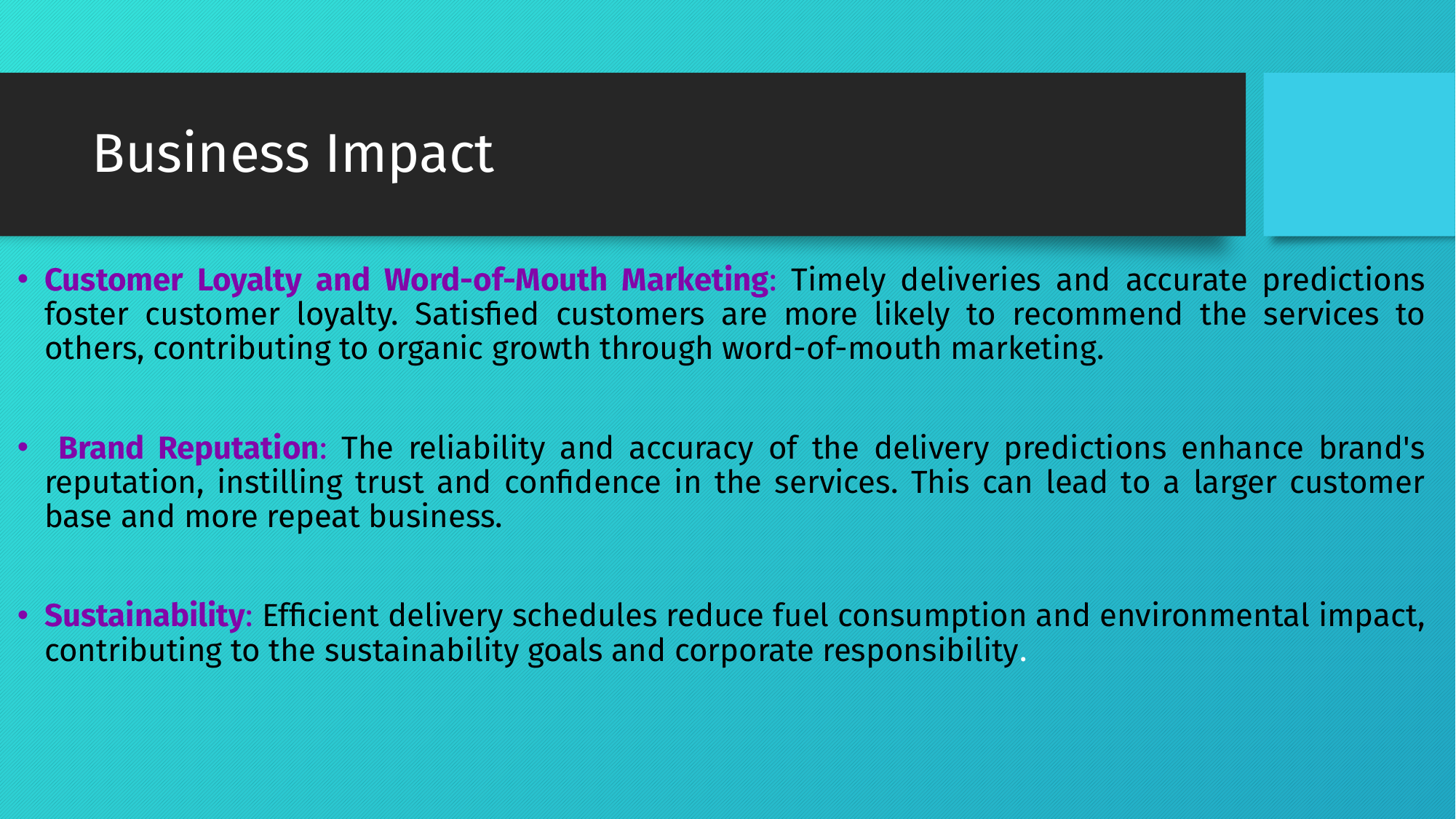

# Business Impact
Customer Loyalty and Word-of-Mouth Marketing: Timely deliveries and accurate predictions foster customer loyalty. Satisfied customers are more likely to recommend the services to others, contributing to organic growth through word-of-mouth marketing.

 Brand Reputation: The reliability and accuracy of the delivery predictions enhance brand's reputation, instilling trust and confidence in the services. This can lead to a larger customer base and more repeat business.

Sustainability: Efficient delivery schedules reduce fuel consumption and environmental impact, contributing to the sustainability goals and corporate responsibility.